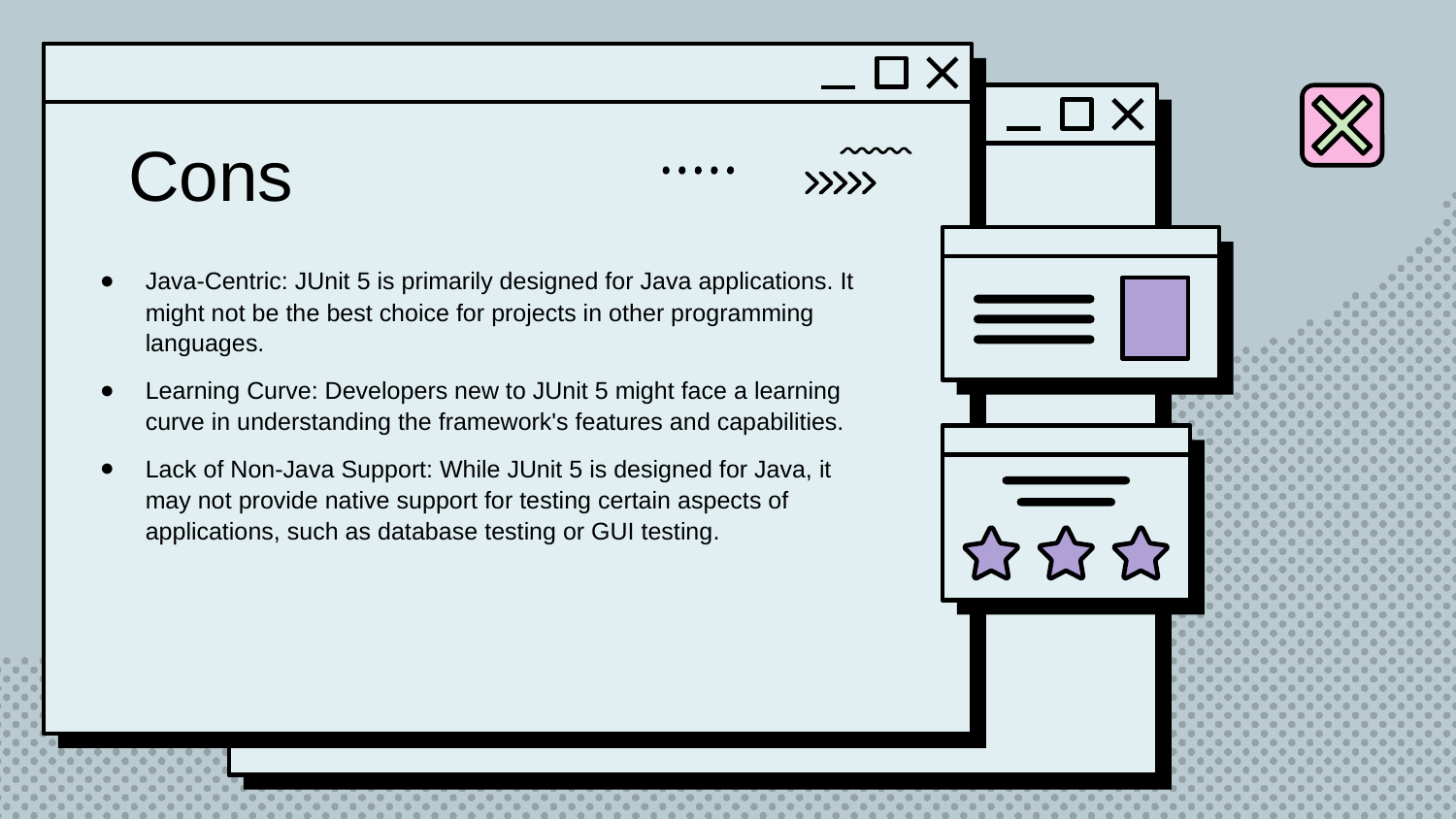

# Cons

Java-Centric: JUnit 5 is primarily designed for Java applications. It might not be the best choice for projects in other programming languages.
Learning Curve: Developers new to JUnit 5 might face a learning curve in understanding the framework's features and capabilities.
Lack of Non-Java Support: While JUnit 5 is designed for Java, it may not provide native support for testing certain aspects of applications, such as database testing or GUI testing.